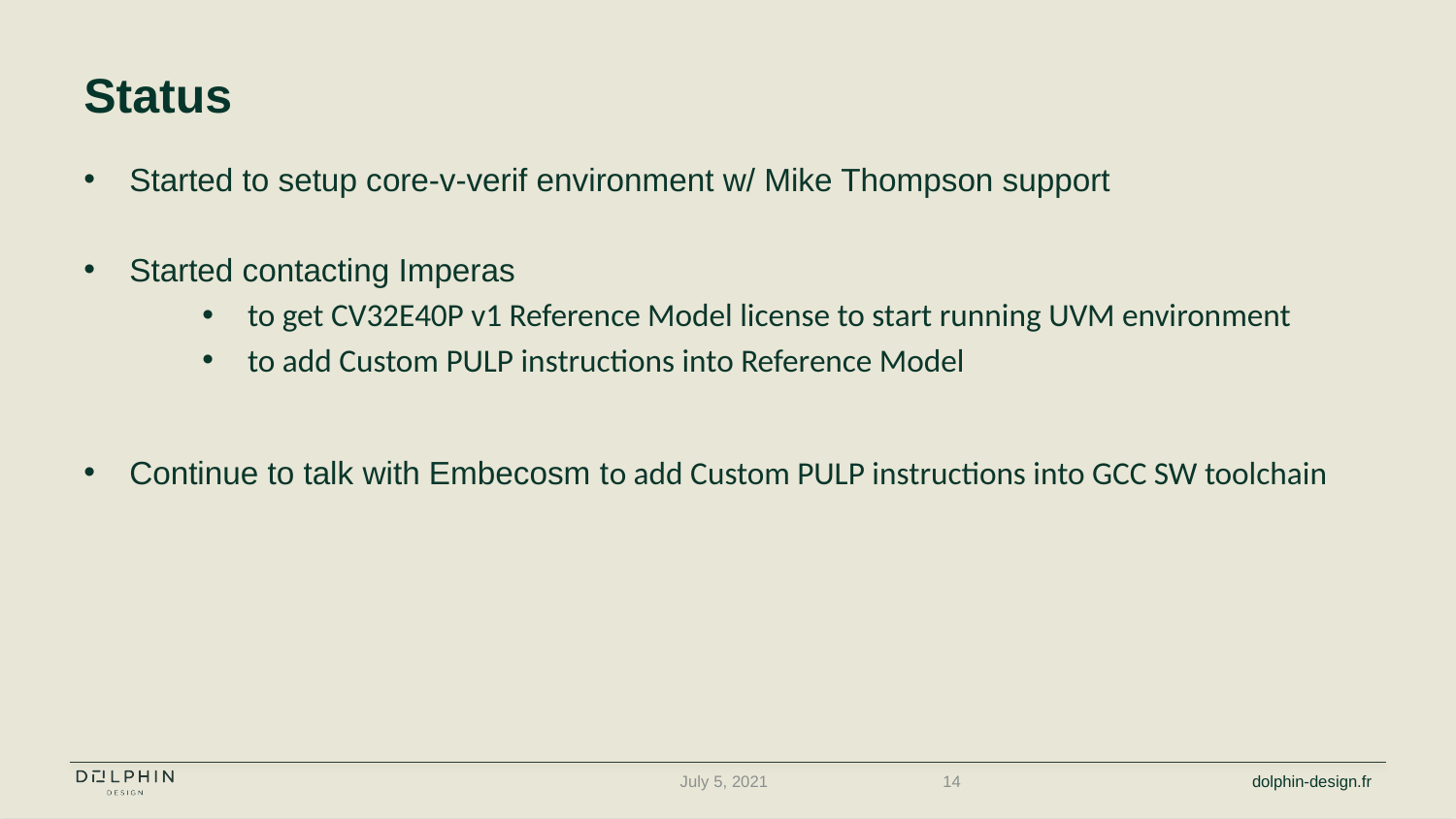

Status
Started to setup core-v-verif environment w/ Mike Thompson support

Started contacting Imperas
to get CV32E40P v1 Reference Model license to start running UVM environment
to add Custom PULP instructions into Reference Model

Continue to talk with Embecosm to add Custom PULP instructions into GCC SW toolchain
July 5, 2021
14